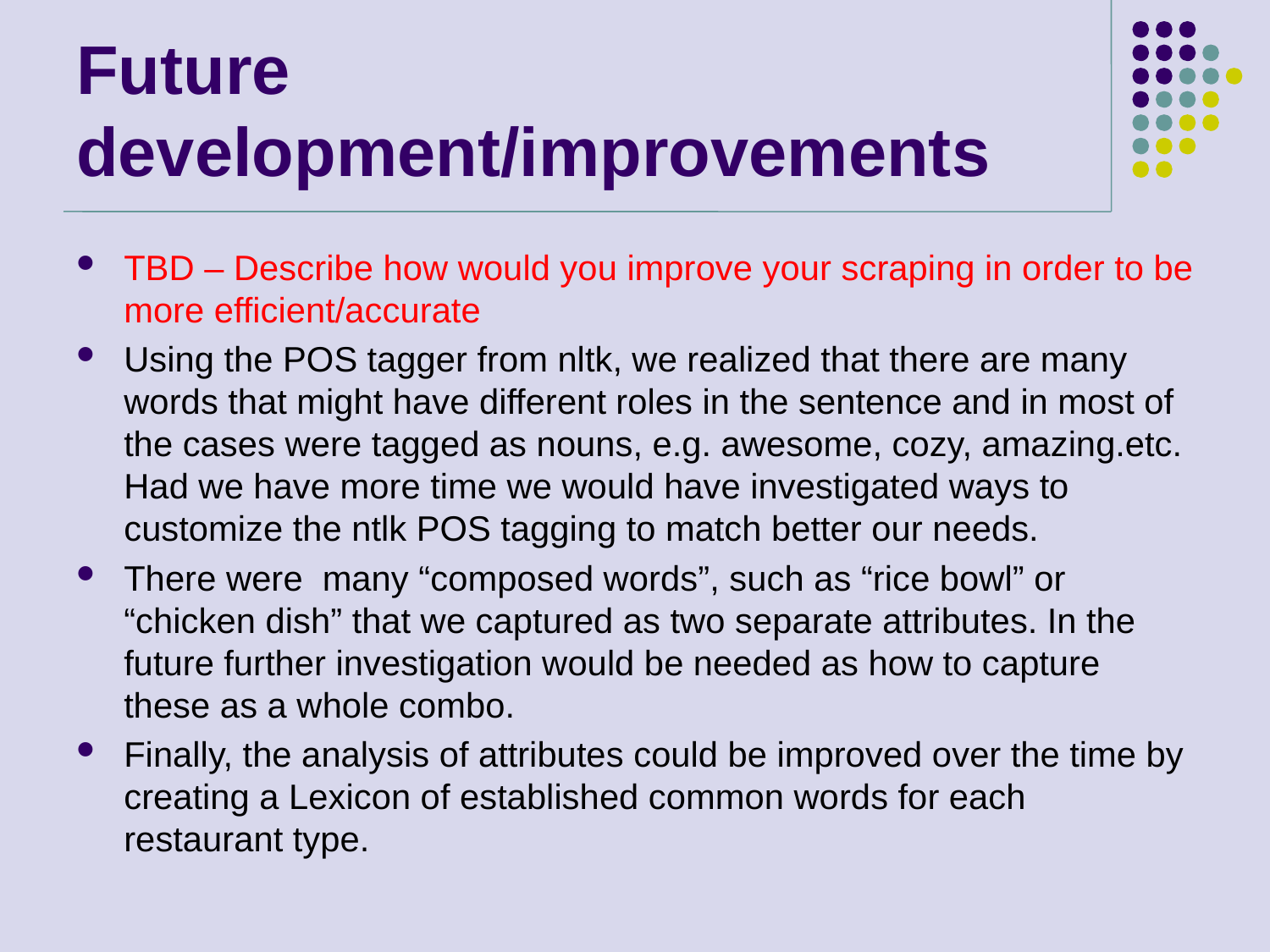

# Future development/improvements
TBD – Describe how would you improve your scraping in order to be more efficient/accurate
Using the POS tagger from nltk, we realized that there are many words that might have different roles in the sentence and in most of the cases were tagged as nouns, e.g. awesome, cozy, amazing.etc. Had we have more time we would have investigated ways to customize the ntlk POS tagging to match better our needs.
There were  many “composed words”, such as “rice bowl” or “chicken dish” that we captured as two separate attributes. In the future further investigation would be needed as how to capture these as a whole combo.
Finally, the analysis of attributes could be improved over the time by creating a Lexicon of established common words for each restaurant type.